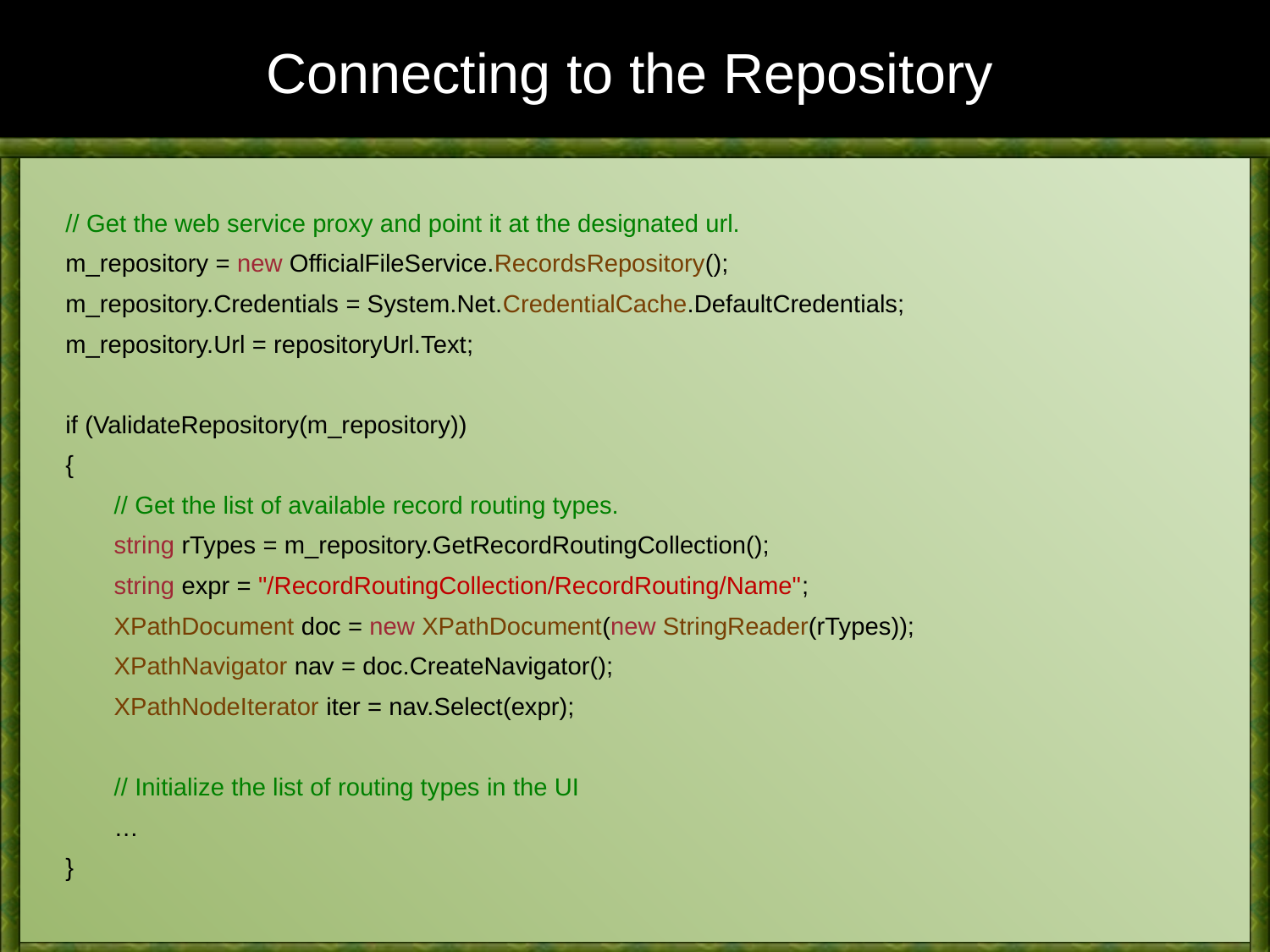

# Connecting to the Repository
// Get the web service proxy and point it at the designated url.
m_repository = new OfficialFileService.RecordsRepository();
m_repository.Credentials = System.Net.CredentialCache.DefaultCredentials;
m_repository.Url = repositoryUrl.Text;

if (ValidateRepository(m_repository))
{
	// Get the list of available record routing types.
	string rTypes = m_repository.GetRecordRoutingCollection();
	string expr = "/RecordRoutingCollection/RecordRouting/Name";
	XPathDocument doc = new XPathDocument(new StringReader(rTypes));
	XPathNavigator nav = doc.CreateNavigator();
	XPathNodeIterator iter = nav.Select(expr);

	// Initialize the list of routing types in the UI
	…
}